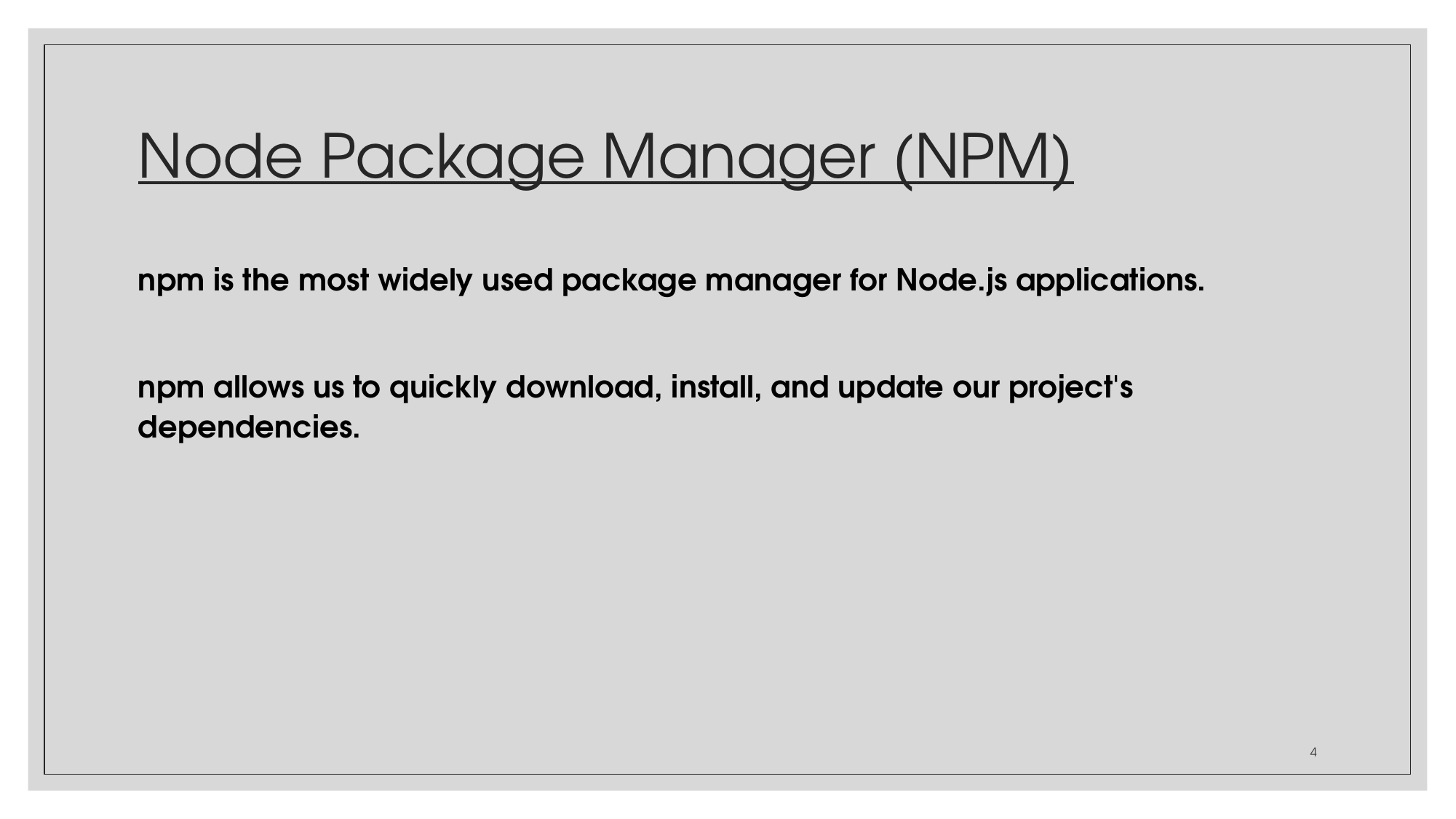

# Node Package Manager (NPM)
npm is the most widely used package manager for Node.js applications.

npm allows us to quickly download, install, and update our project's dependencies.
4